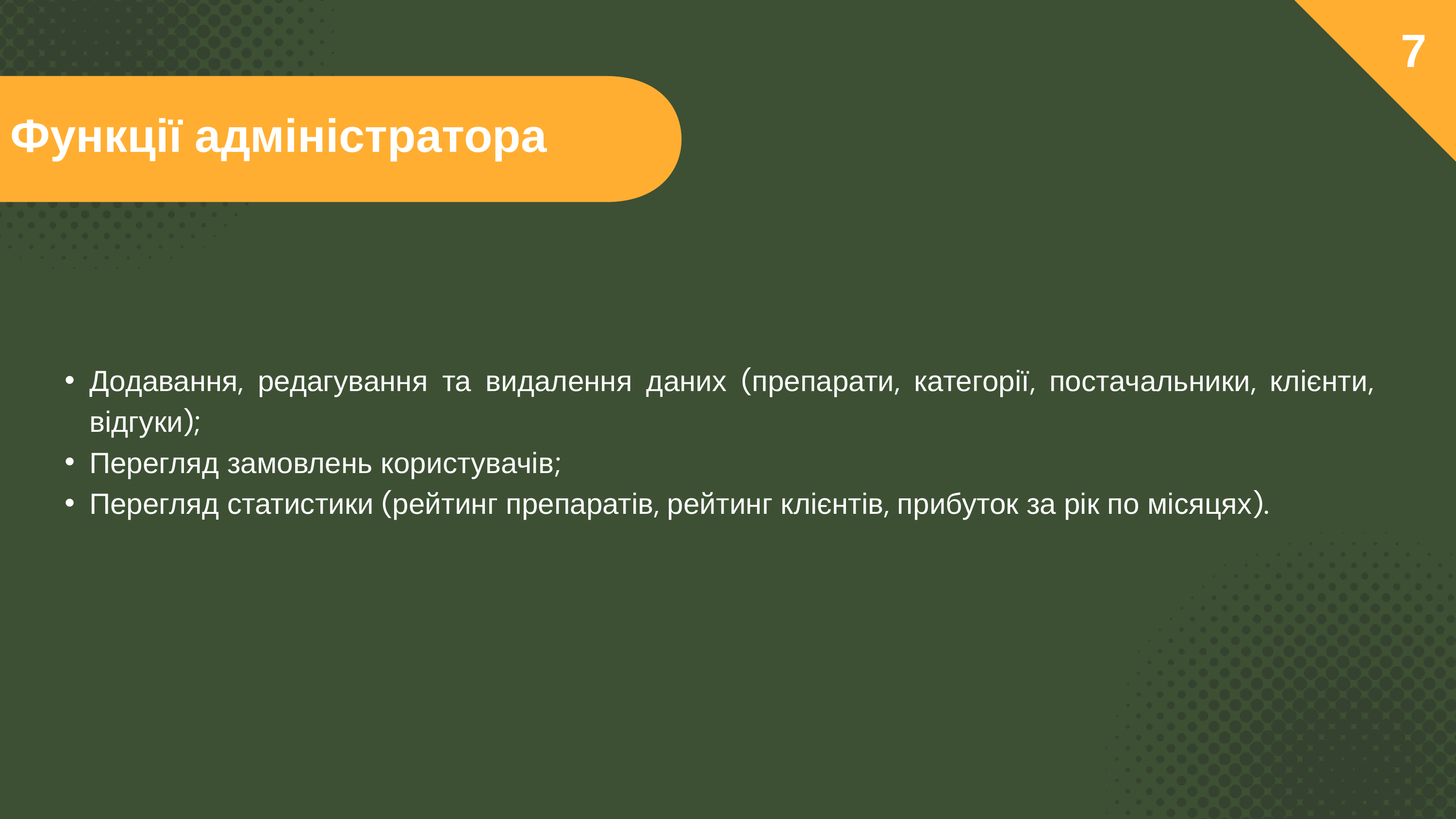

7
Функції адміністратора
Додавання, редагування та видалення даних (препарати, категорії, постачальники, клієнти, відгуки);
Перегляд замовлень користувачів;
Перегляд статистики (рейтинг препаратів, рейтинг клієнтів, прибуток за рік по місяцях).